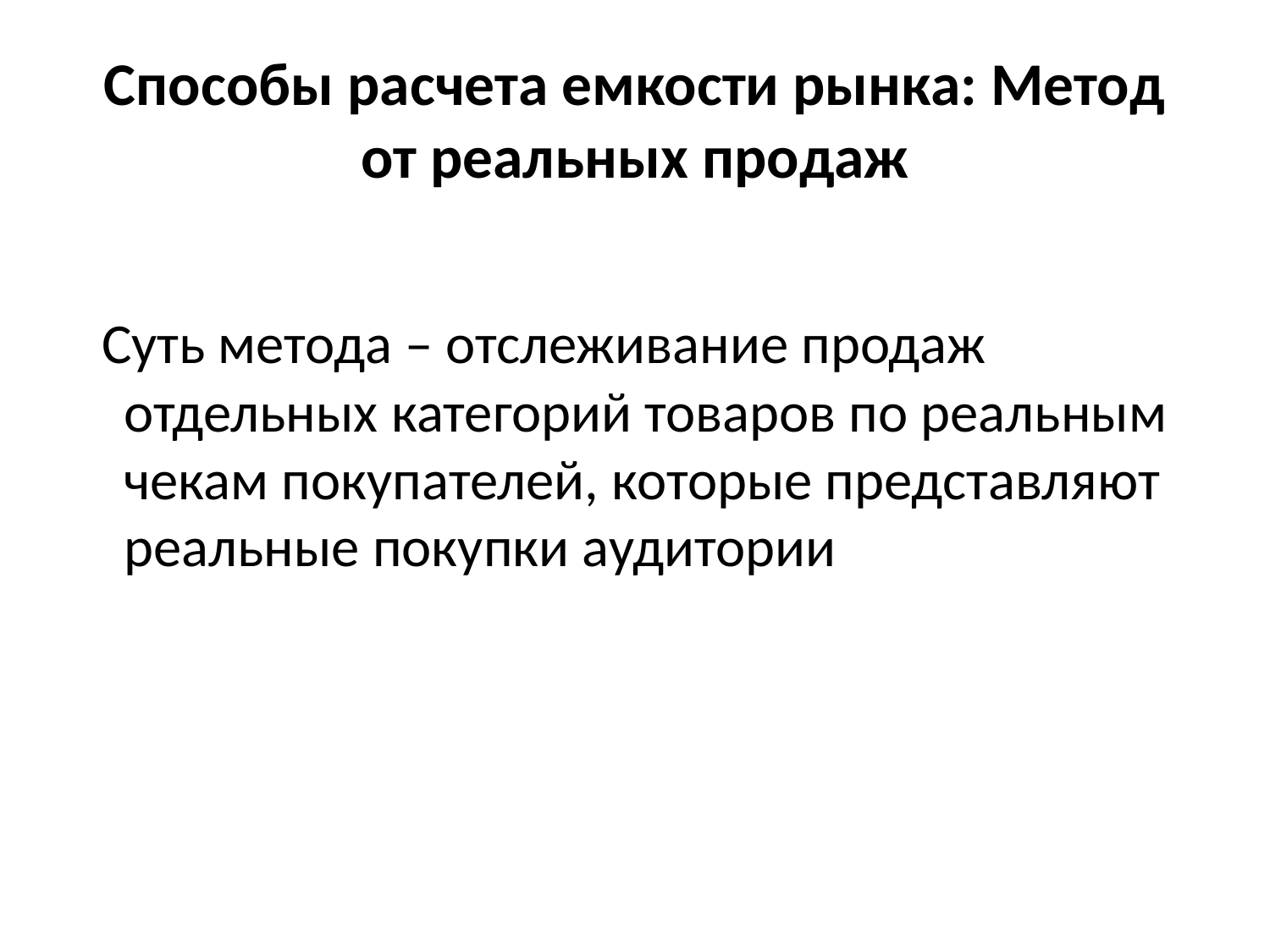

# Способы расчета емкости рынка: Метод от реальных продаж

  Суть метода – отслеживание продаж отдельных категорий товаров по реальным чекам покупателей, которые представляют реальные покупки аудитории